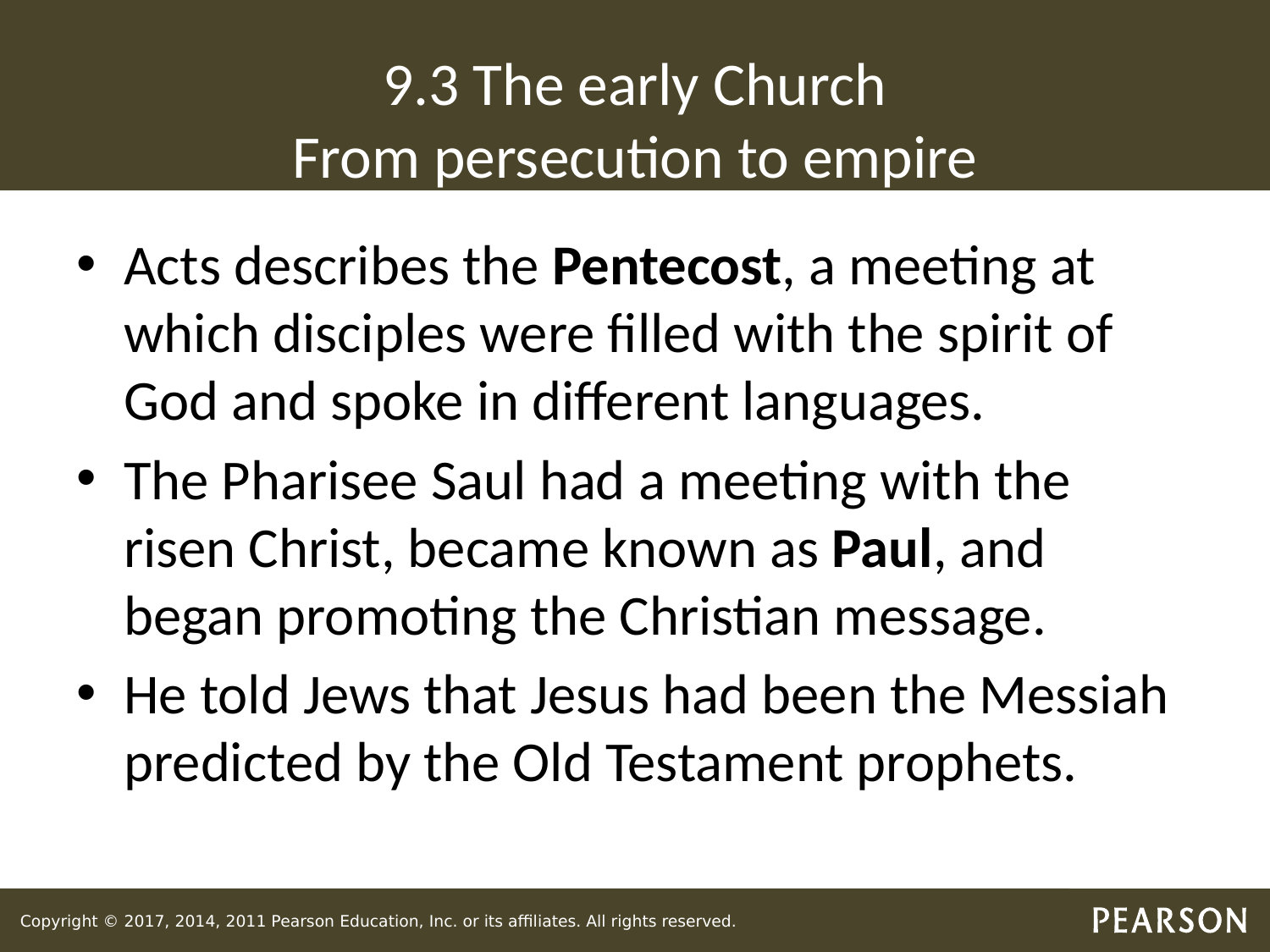

# 9.3 The early Church From persecution to empire
Acts describes the Pentecost, a meeting at which disciples were filled with the spirit of God and spoke in different languages.
The Pharisee Saul had a meeting with the risen Christ, became known as Paul, and began promoting the Christian message.
He told Jews that Jesus had been the Messiah predicted by the Old Testament prophets.